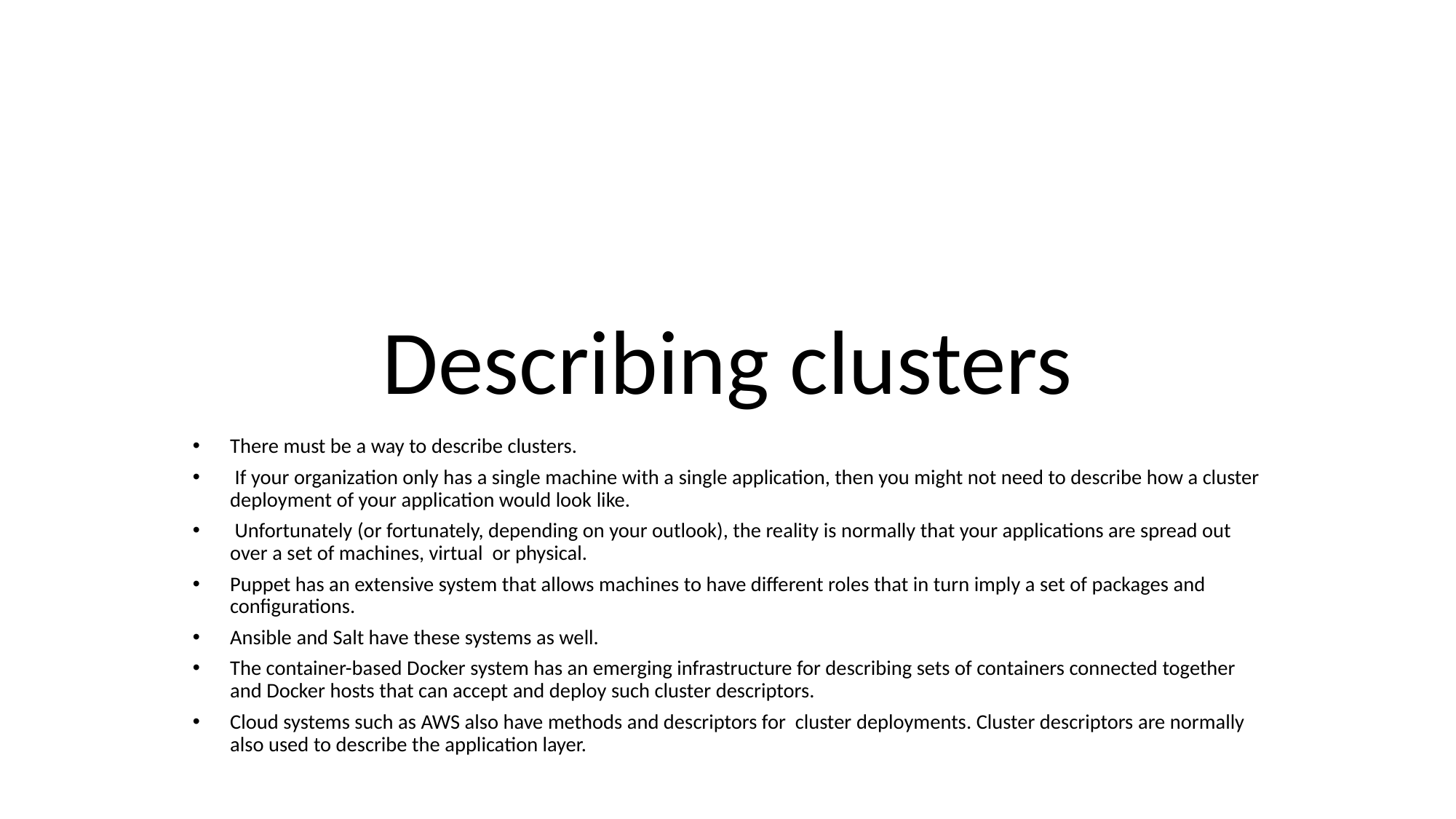

# Describing clusters
There must be a way to describe clusters.
 If your organization only has a single machine with a single application, then you might not need to describe how a cluster deployment of your application would look like.
 Unfortunately (or fortunately, depending on your outlook), the reality is normally that your applications are spread out over a set of machines, virtual  or physical.
Puppet has an extensive system that allows machines to have different roles that in turn imply a set of packages and configurations.
Ansible and Salt have these systems as well.
The container-based Docker system has an emerging infrastructure for describing sets of containers connected together and Docker hosts that can accept and deploy such cluster descriptors.
Cloud systems such as AWS also have methods and descriptors for  cluster deployments. Cluster descriptors are normally also used to describe the application layer.